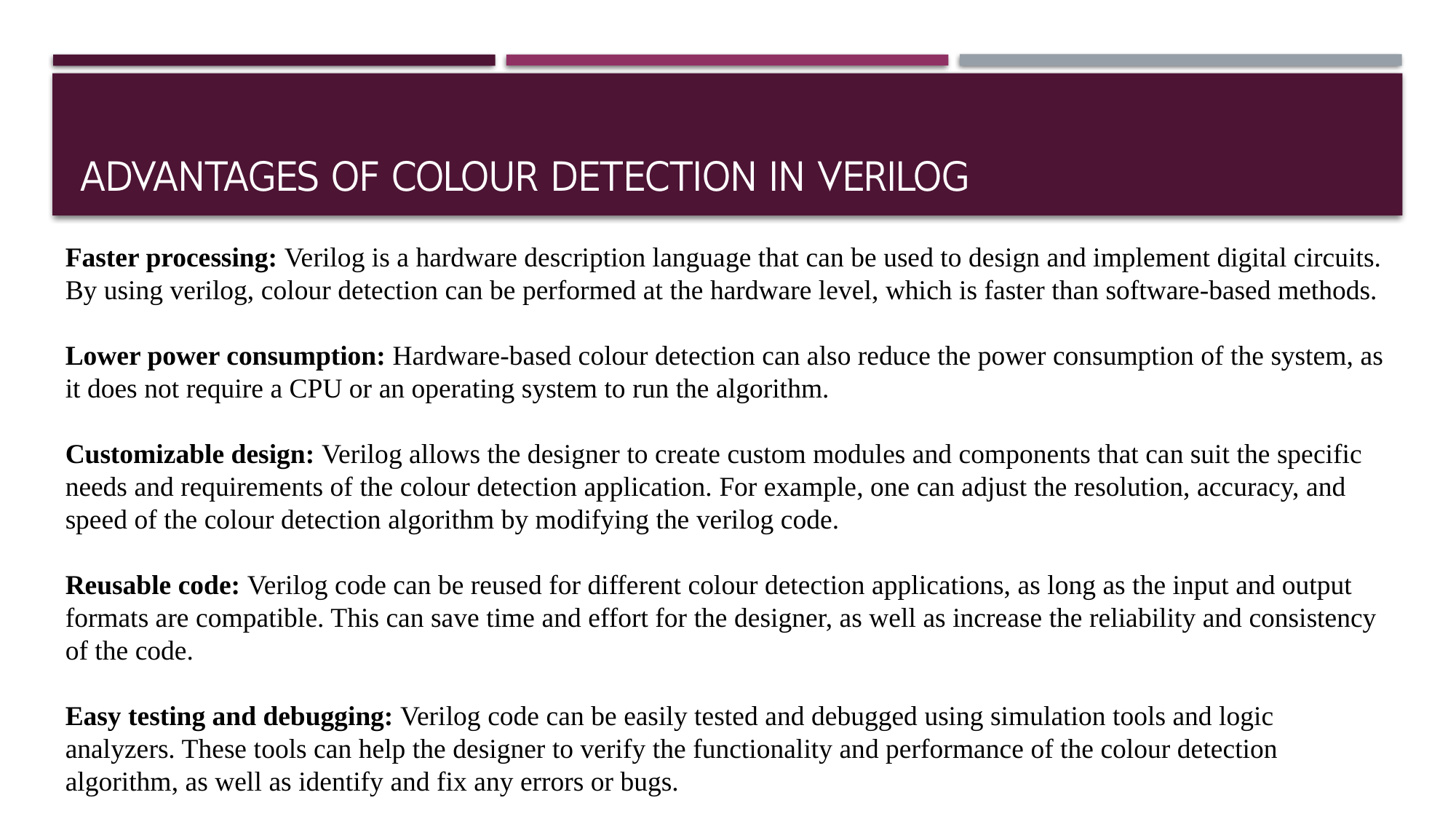

# Advantages of Colour Detection in Verilog
Faster processing: Verilog is a hardware description language that can be used to design and implement digital circuits. By using verilog, colour detection can be performed at the hardware level, which is faster than software-based methods.

Lower power consumption: Hardware-based colour detection can also reduce the power consumption of the system, as it does not require a CPU or an operating system to run the algorithm.

Customizable design: Verilog allows the designer to create custom modules and components that can suit the specific needs and requirements of the colour detection application. For example, one can adjust the resolution, accuracy, and speed of the colour detection algorithm by modifying the verilog code.

Reusable code: Verilog code can be reused for different colour detection applications, as long as the input and output formats are compatible. This can save time and effort for the designer, as well as increase the reliability and consistency of the code.

Easy testing and debugging: Verilog code can be easily tested and debugged using simulation tools and logic analyzers. These tools can help the designer to verify the functionality and performance of the colour detection algorithm, as well as identify and fix any errors or bugs.